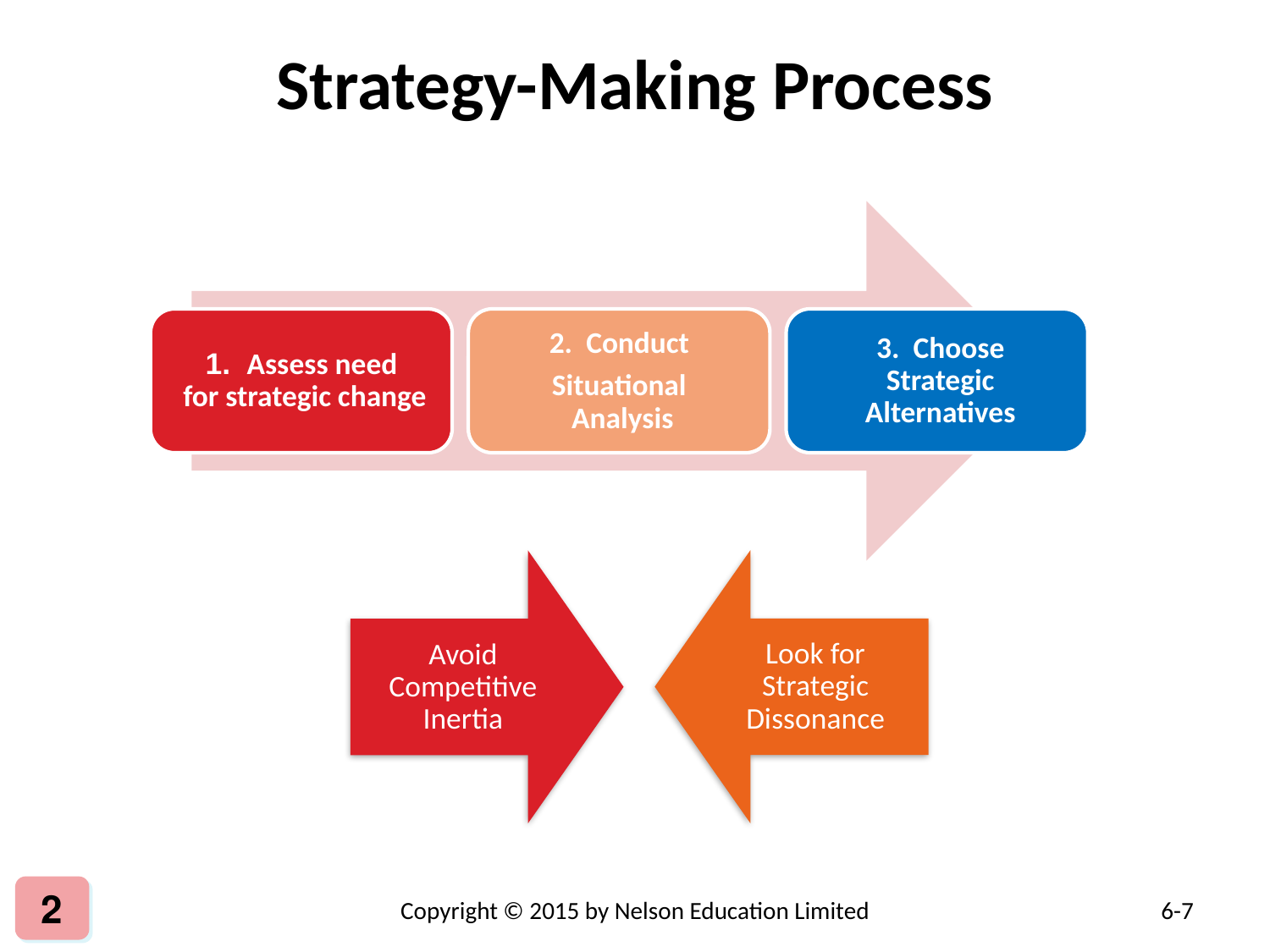

# Strategy-Making Process
1.  Assess need
for strategic change
2.  Conduct
Situational
Analysis
3.  Choose
Strategic
Alternatives
Avoid Competitive Inertia
Look for Strategic Dissonance
2
Copyright © 2015 by Nelson Education Limited
7
6-7